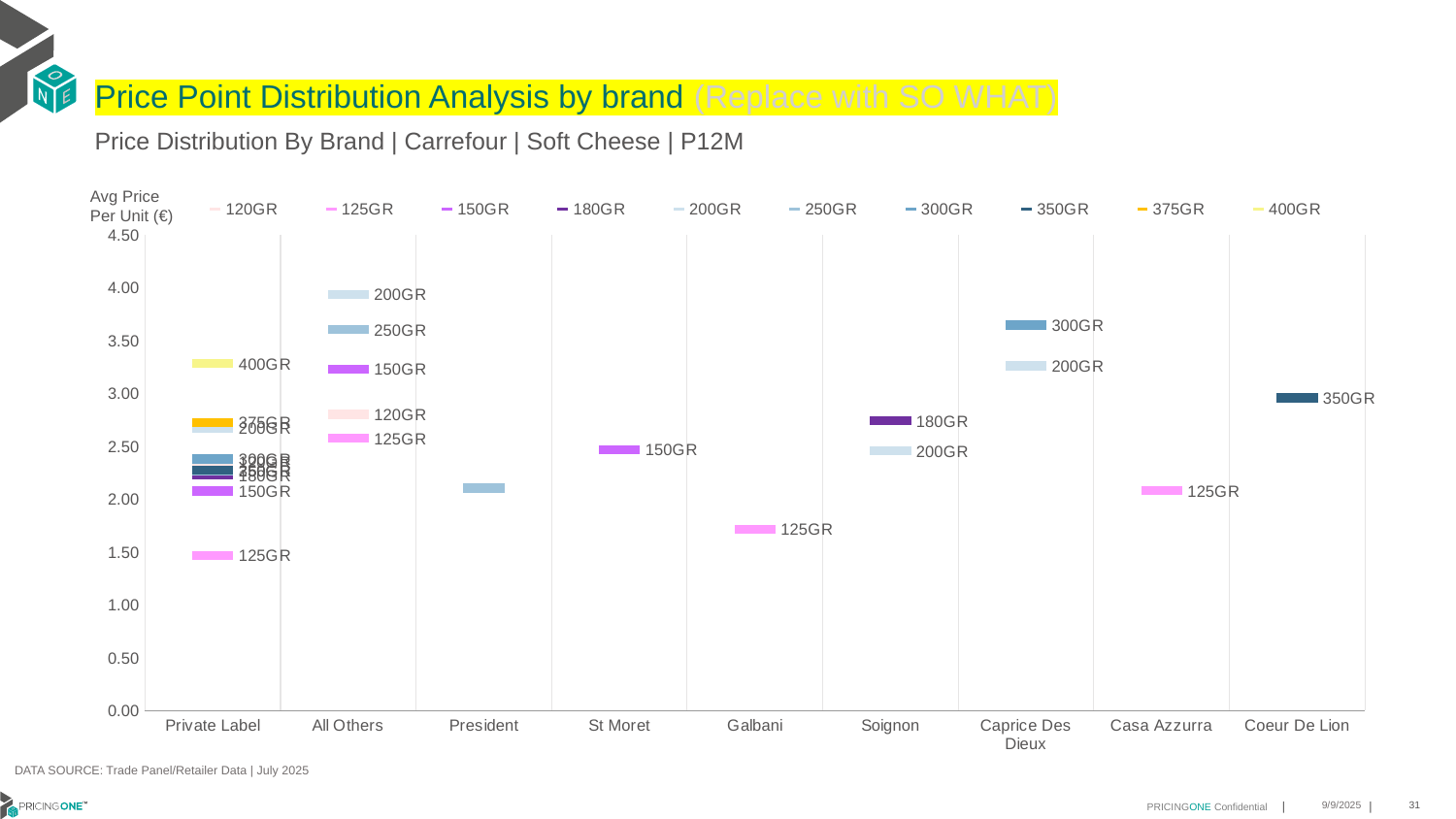

# Price Point Distribution Analysis by brand (Replace with SO WHAT)
Price Distribution By Brand | Carrefour | Soft Cheese | P12M

### Chart

| Category | 120GR | 125GR | 150GR | 180GR | 200GR | 250GR | 300GR | 350GR | 375GR | 400GR |
|---|---|---|---|---|---|---|---|---|---|---|
| Private Label | 2.3522 | 1.4642 | 2.0786 | 2.2264 | 2.6681 | 2.2674 | 2.3803 | 2.2715 | 2.7262 | 3.2818 |
| All Others | 2.802 | 2.5742 | 3.228 | None | 3.933 | 3.6017 | None | None | None | None |
| President | None | None | None | None | None | 2.1034 | None | None | None | None |
| St Moret | None | None | 2.4662 | None | None | None | None | None | None | None |
| Galbani | None | 1.716 | None | None | None | None | None | None | None | None |
| Soignon | None | None | None | 2.7397 | 2.4549 | None | None | None | None | None |
| Caprice Des Dieux | None | None | None | None | 3.2583 | None | 3.6447 | None | None | None |
| Casa Azzurra | None | 2.0792 | None | None | None | None | None | None | None | None |
| Coeur De Lion | None | None | None | None | None | None | None | 2.9563 | None | None |
Avg Price
Per Unit (€)
DATA SOURCE: Trade Panel/Retailer Data | July 2025
9/9/2025
31